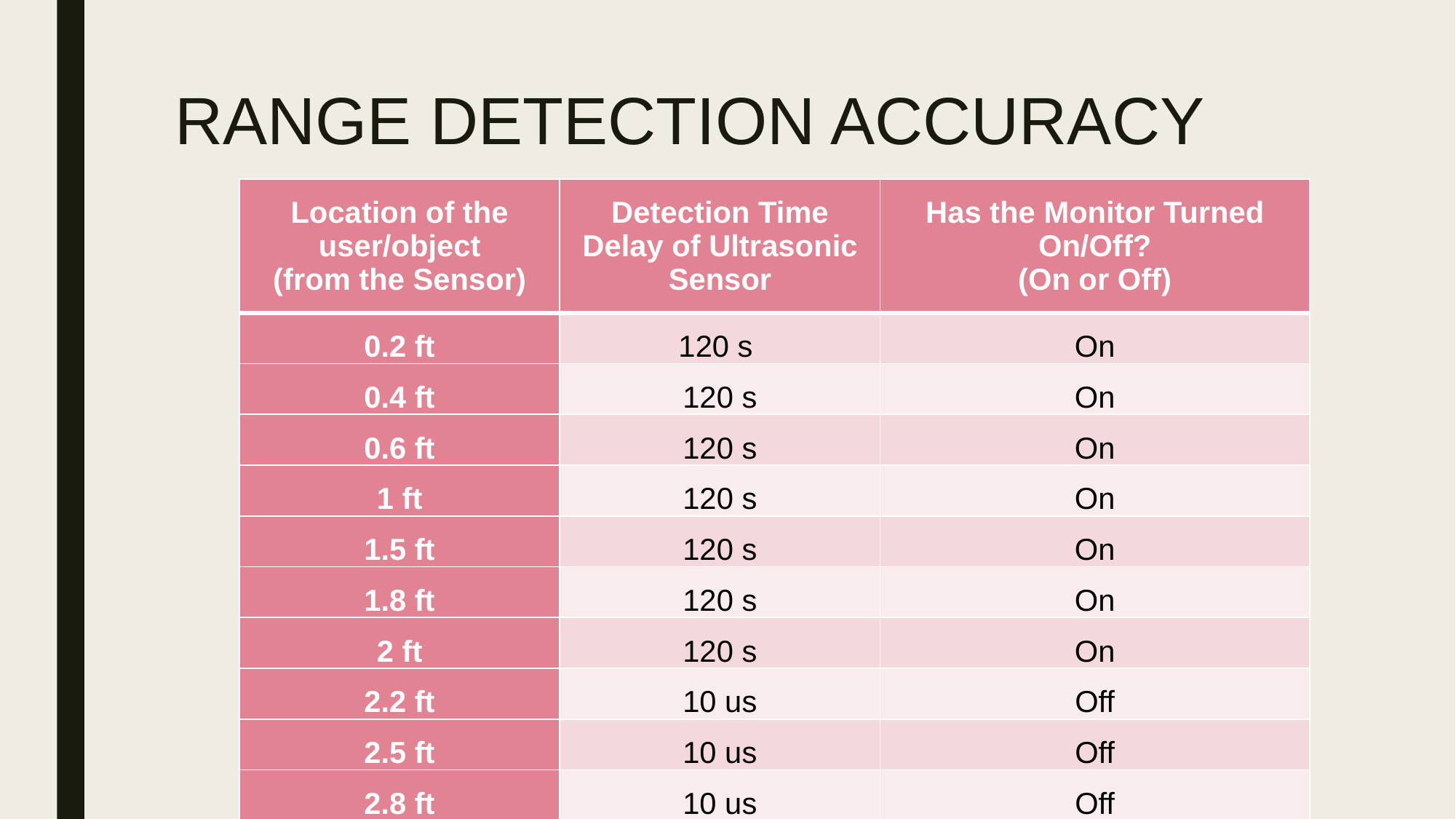

# RANGE DETECTION ACCURACY
| Location of the user/object (from the Sensor) | Detection Time Delay of Ultrasonic Sensor | Has the Monitor Turned On/Off? (On or Off) |
| --- | --- | --- |
| 0.2 ft | 120 s | On |
| 0.4 ft | 120 s | On |
| 0.6 ft | 120 s | On |
| 1 ft | 120 s | On |
| 1.5 ft | 120 s | On |
| 1.8 ft | 120 s | On |
| 2 ft | 120 s | On |
| 2.2 ft | 10 us | Off |
| 2.5 ft | 10 us | Off |
| 2.8 ft | 10 us | Off |